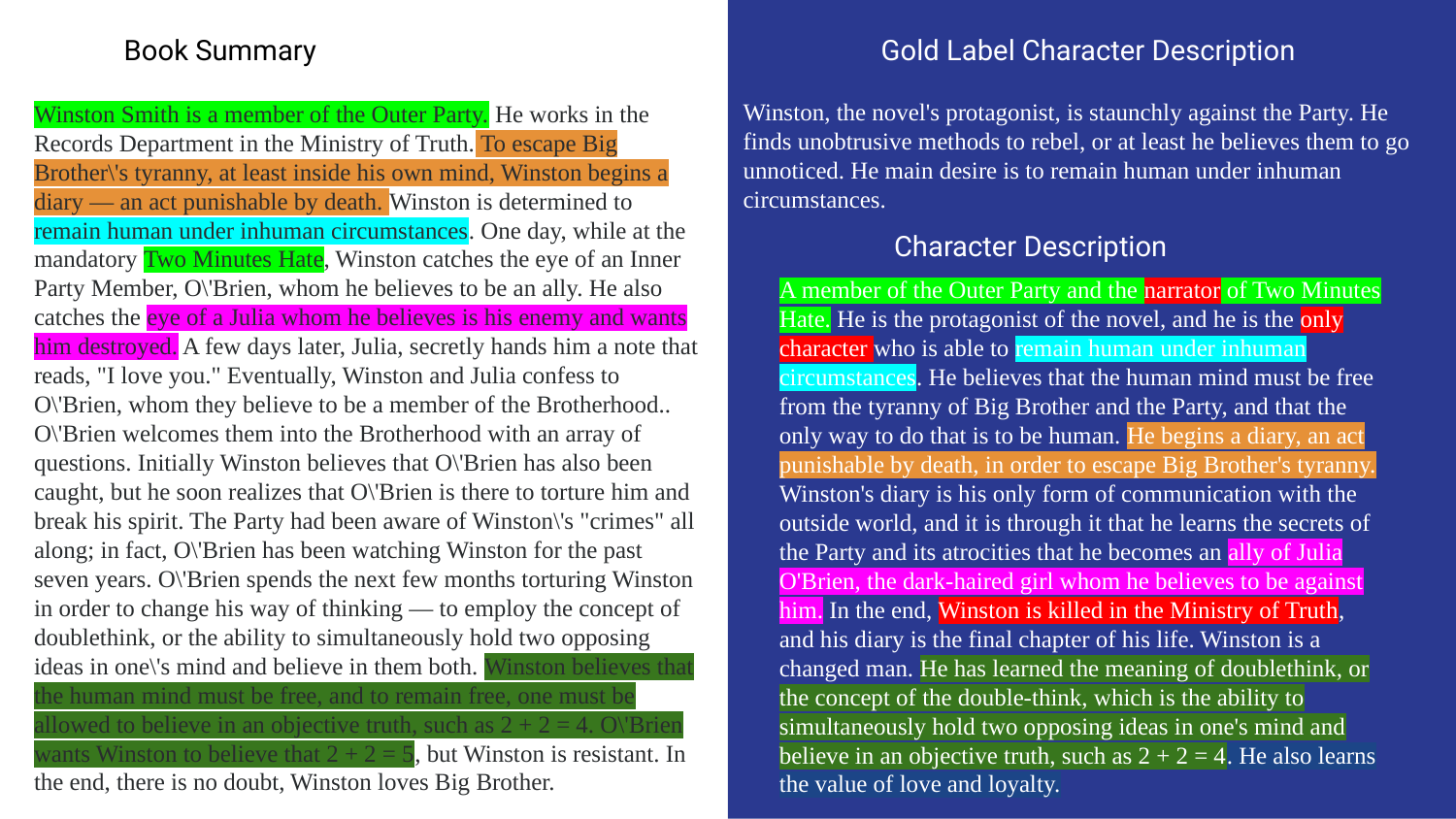

Book Summary
Gold Label Character Description

Winston, the novel's protagonist, is staunchly against the Party. He finds unobtrusive methods to rebel, or at least he believes them to go unnoticed. He main desire is to remain human under inhuman circumstances.
Winston Smith is a member of the Outer Party. He works in the Records Department in the Ministry of Truth. To escape Big Brother\'s tyranny, at least inside his own mind, Winston begins a diary — an act punishable by death. Winston is determined to remain human under inhuman circumstances. One day, while at the mandatory Two Minutes Hate, Winston catches the eye of an Inner Party Member, O\'Brien, whom he believes to be an ally. He also catches the eye of a Julia whom he believes is his enemy and wants him destroyed. A few days later, Julia, secretly hands him a note that reads, "I love you." Eventually, Winston and Julia confess to O\'Brien, whom they believe to be a member of the Brotherhood.. O\'Brien welcomes them into the Brotherhood with an array of questions. Initially Winston believes that O\'Brien has also been caught, but he soon realizes that O\'Brien is there to torture him and break his spirit. The Party had been aware of Winston\'s "crimes" all along; in fact, O\'Brien has been watching Winston for the past seven years. O\'Brien spends the next few months torturing Winston in order to change his way of thinking — to employ the concept of doublethink, or the ability to simultaneously hold two opposing ideas in one\'s mind and believe in them both. Winston believes that the human mind must be free, and to remain free, one must be allowed to believe in an objective truth, such as 2 + 2 = 4. O\'Brien wants Winston to believe that 2 + 2 = 5, but Winston is resistant. In the end, there is no doubt, Winston loves Big Brother.
Character Description
A member of the Outer Party and the narrator of Two Minutes Hate. He is the protagonist of the novel, and he is the only character who is able to remain human under inhuman circumstances. He believes that the human mind must be free from the tyranny of Big Brother and the Party, and that the only way to do that is to be human. He begins a diary, an act punishable by death, in order to escape Big Brother's tyranny. Winston's diary is his only form of communication with the outside world, and it is through it that he learns the secrets of the Party and its atrocities that he becomes an ally of Julia O'Brien, the dark-haired girl whom he believes to be against him. In the end, Winston is killed in the Ministry of Truth, and his diary is the final chapter of his life. Winston is a changed man. He has learned the meaning of doublethink, or the concept of the double-think, which is the ability to simultaneously hold two opposing ideas in one's mind and believe in an objective truth, such as 2 + 2 = 4. He also learns the value of love and loyalty.